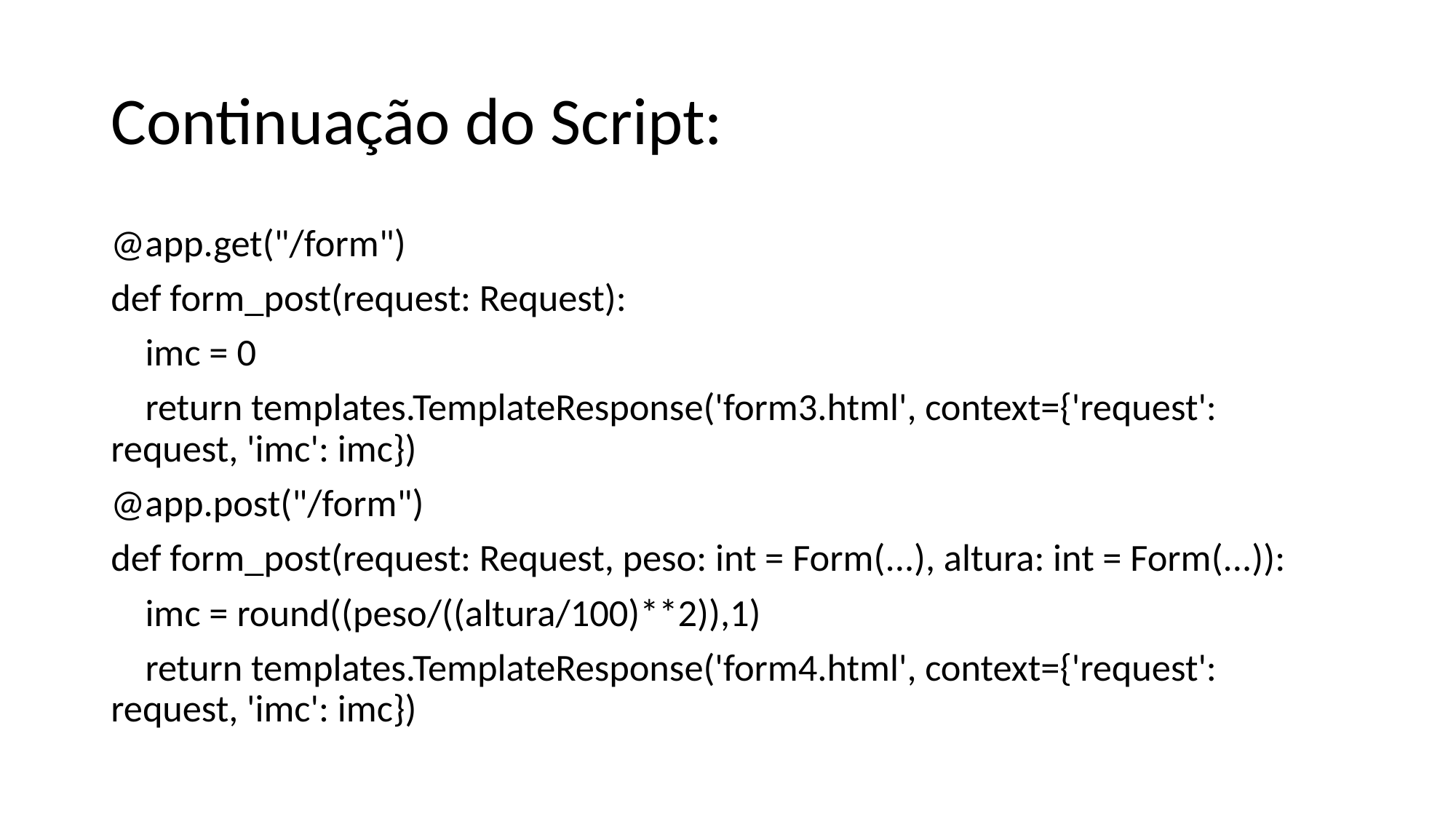

# Continuação do Script:
@app.get("/form")
def form_post(request: Request):
    imc = 0
    return templates.TemplateResponse('form3.html', context={'request': request, 'imc': imc})
@app.post("/form")
def form_post(request: Request, peso: int = Form(...), altura: int = Form(...)):
    imc = round((peso/((altura/100)**2)),1)
    return templates.TemplateResponse('form4.html', context={'request': request, 'imc': imc})